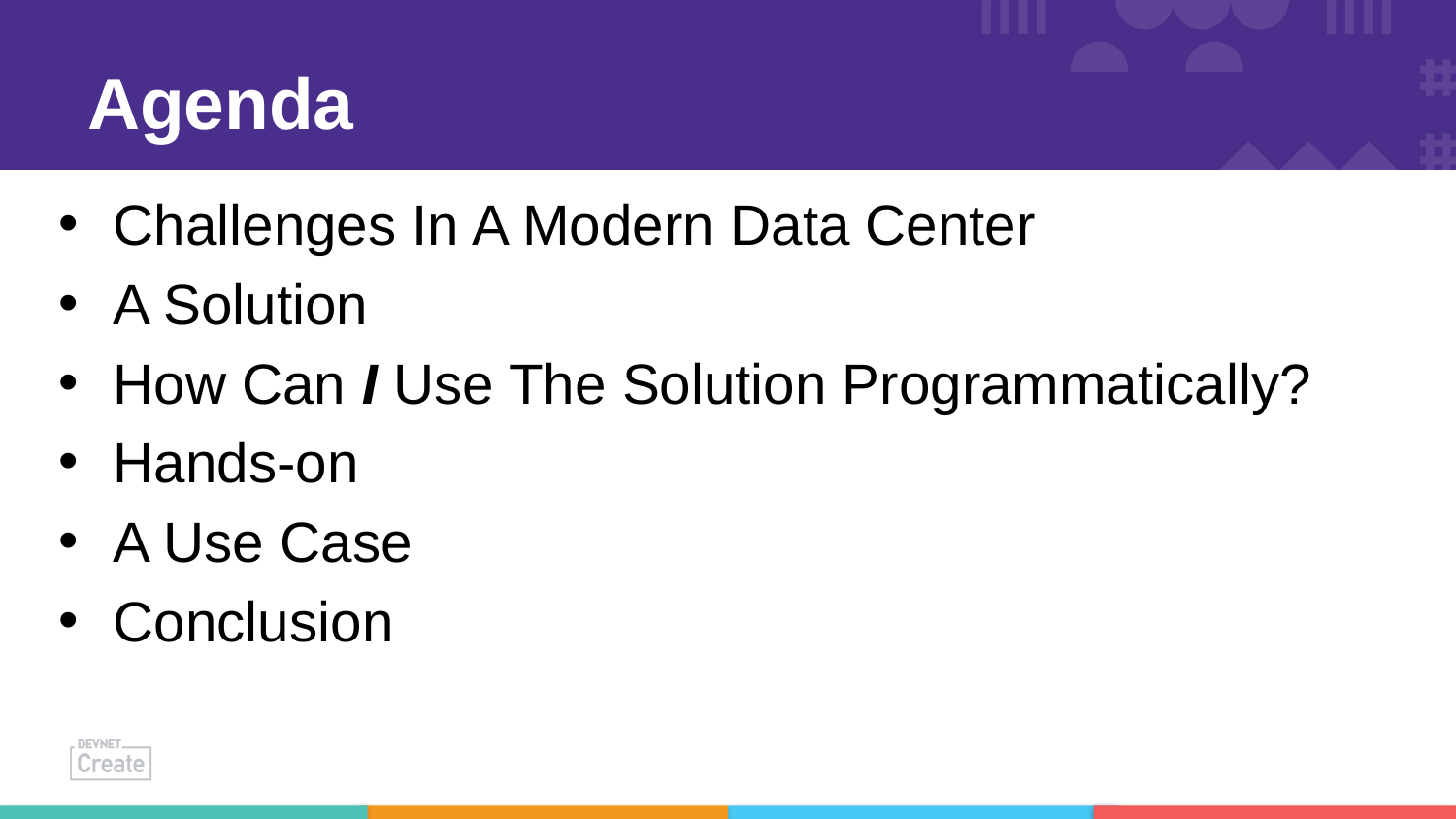

# Agenda
Challenges In A Modern Data Center
A Solution
How Can I Use The Solution Programmatically?
Hands-on
A Use Case
Conclusion